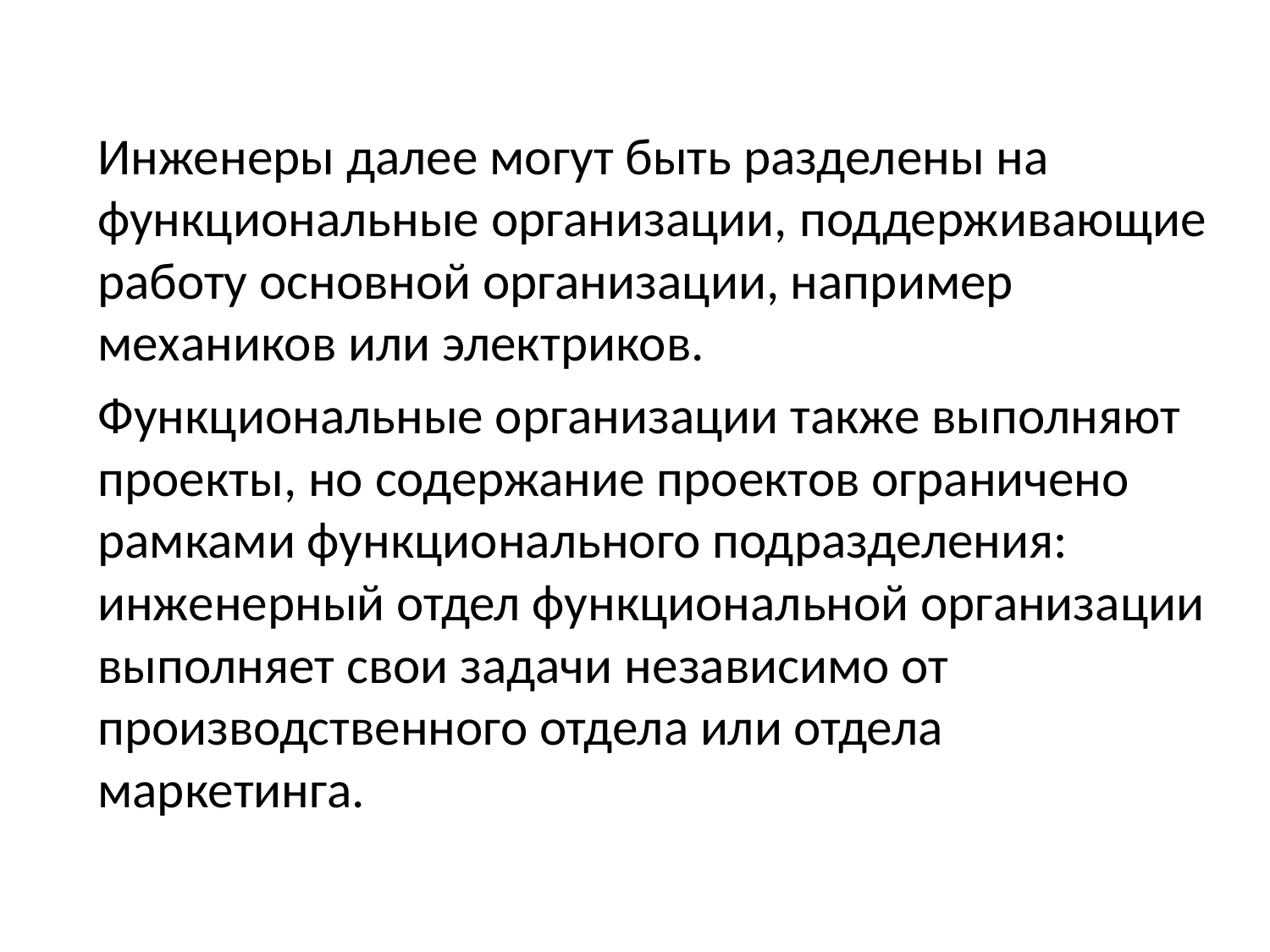

Инженеры далее могут быть разделены на функциональные организации, поддерживающие работу основной организации, например механиков или электриков.
Функциональные организации также выполняют проекты, но содержание проектов ограничено рамками функционального подразделения: инженерный отдел функциональной организации выполняет свои задачи независимо от производственного отдела или отдела маркетинга.